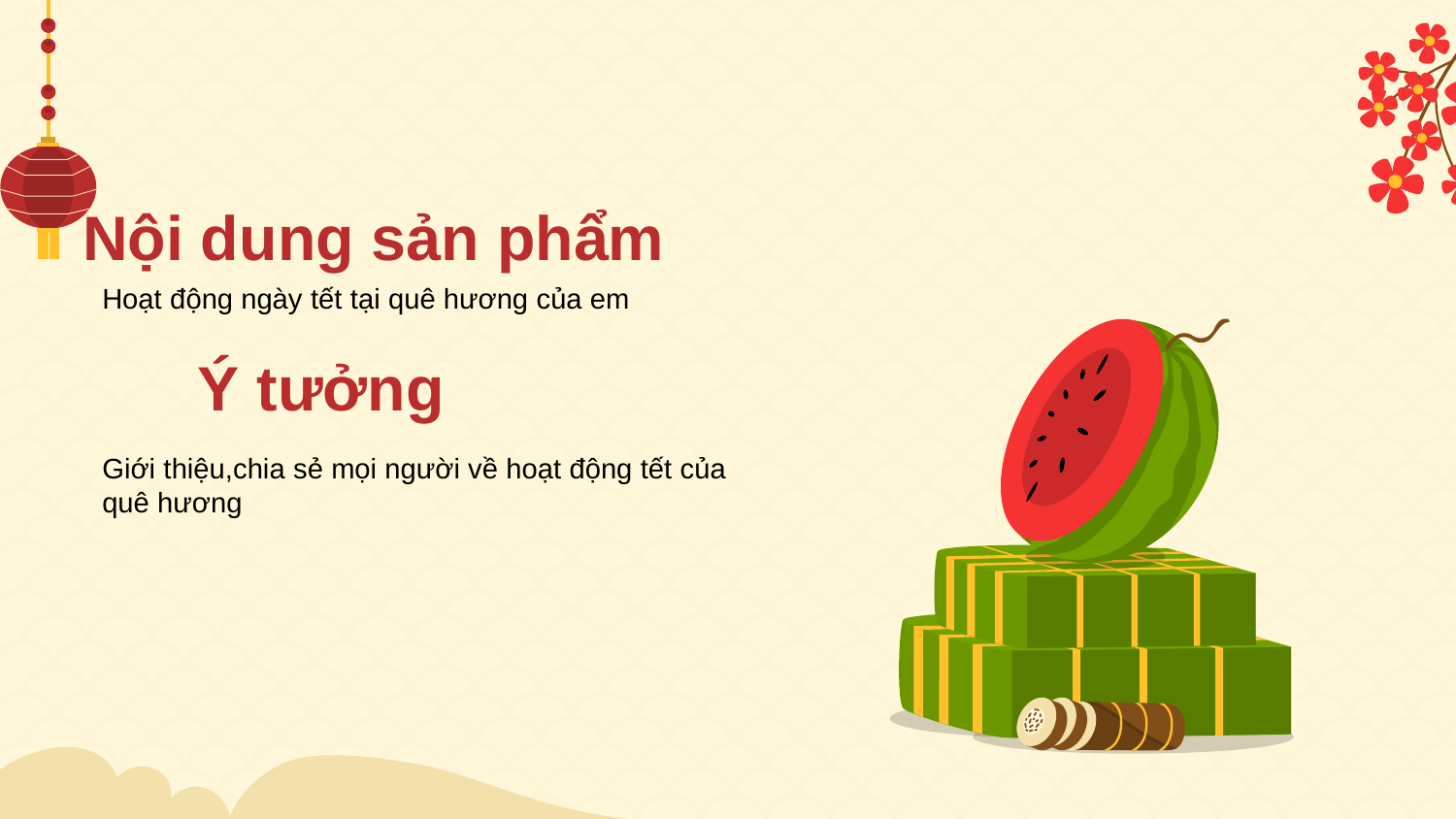

Hoạt động ngày tết tại quê hương của em

Giới thiệu,chia sẻ mọi người về hoạt động tết của quê hương

# Nội dung sản phẩm Ý tưởng